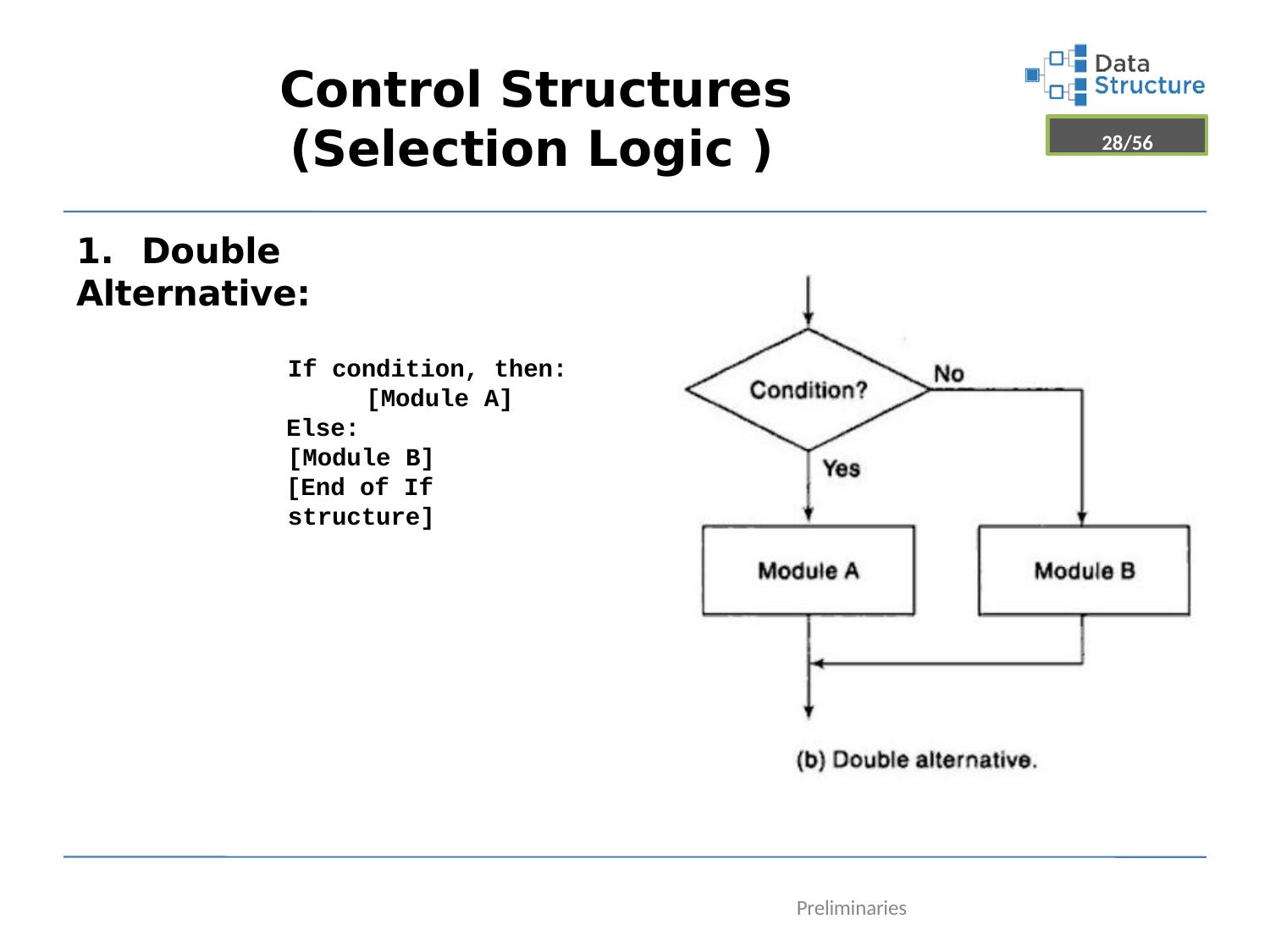

# Control Structures  (Selection Logic )
28/56
1.	Double Alternative:

If condition, then:  [Module A]
Else:
[Module B]
[End of If structure]
Preliminaries